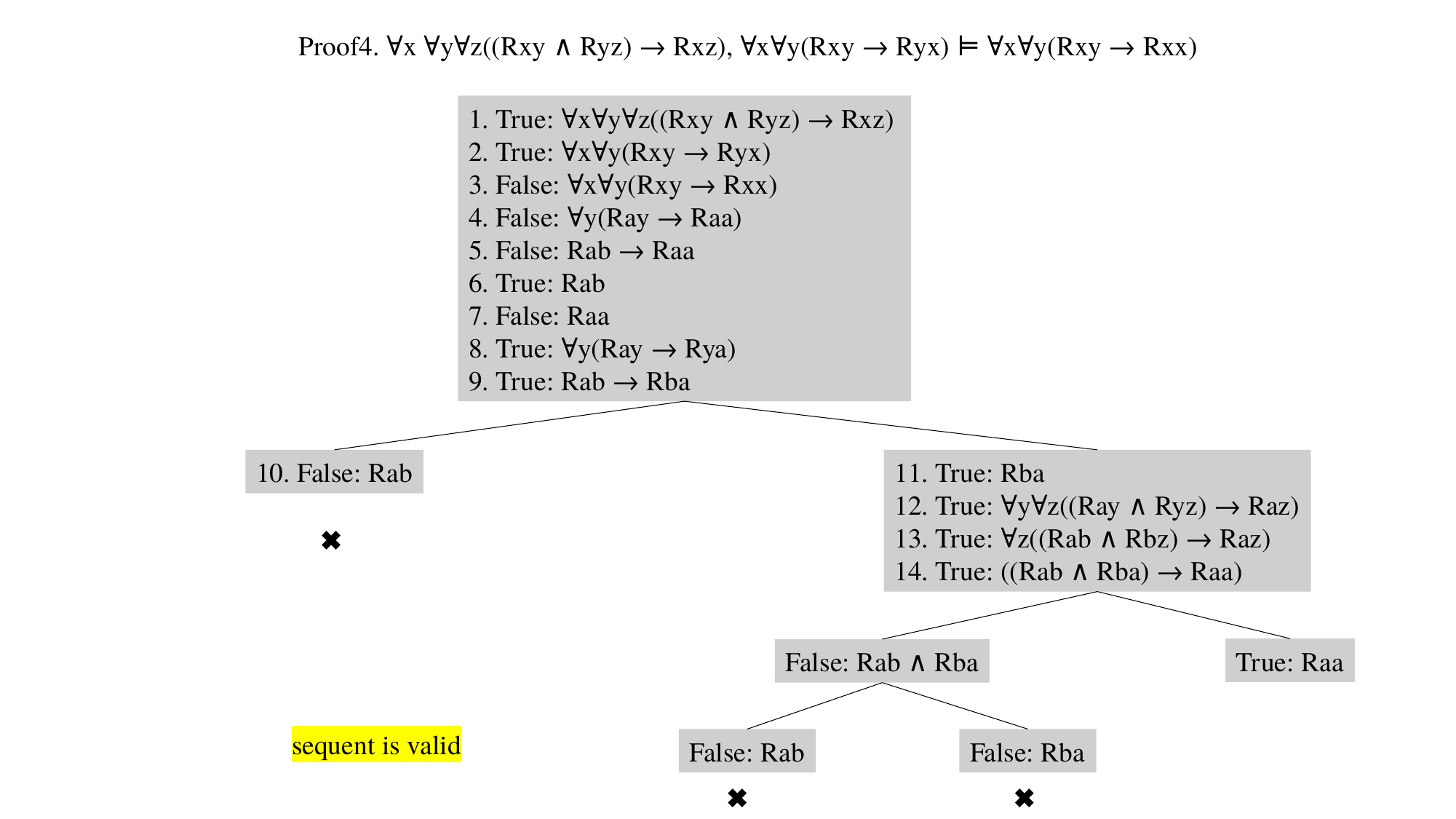

Proof4. ∀x ∀y∀z((Rxy ∧ Ryz) → Rxz), ∀x∀y(Rxy → Ryx) ⊨ ∀x∀y(Rxy → Rxx)
1. True: ∀x∀y∀z((Rxy ∧ Ryz) → Rxz)
2. True: ∀x∀y(Rxy → Ryx)
3. False: ∀x∀y(Rxy → Rxx)
4. False: ∀y(Ray → Raa)
5. False: Rab → Raa
6. True: Rab
7. False: Raa
8. True: ∀y(Ray → Rya)
9. True: Rab → Rba
10. False: Rab
11. True: Rba
12. True: ∀y∀z((Ray ∧ Ryz) → Raz)
13. True: ∀z((Rab ∧ Rbz) → Raz)
14. True: ((Rab ∧ Rba) → Raa)
✖️
True: Raa
False: Rab ∧ Rba
sequent is valid
False: Rab
False: Rba
✖️
✖️